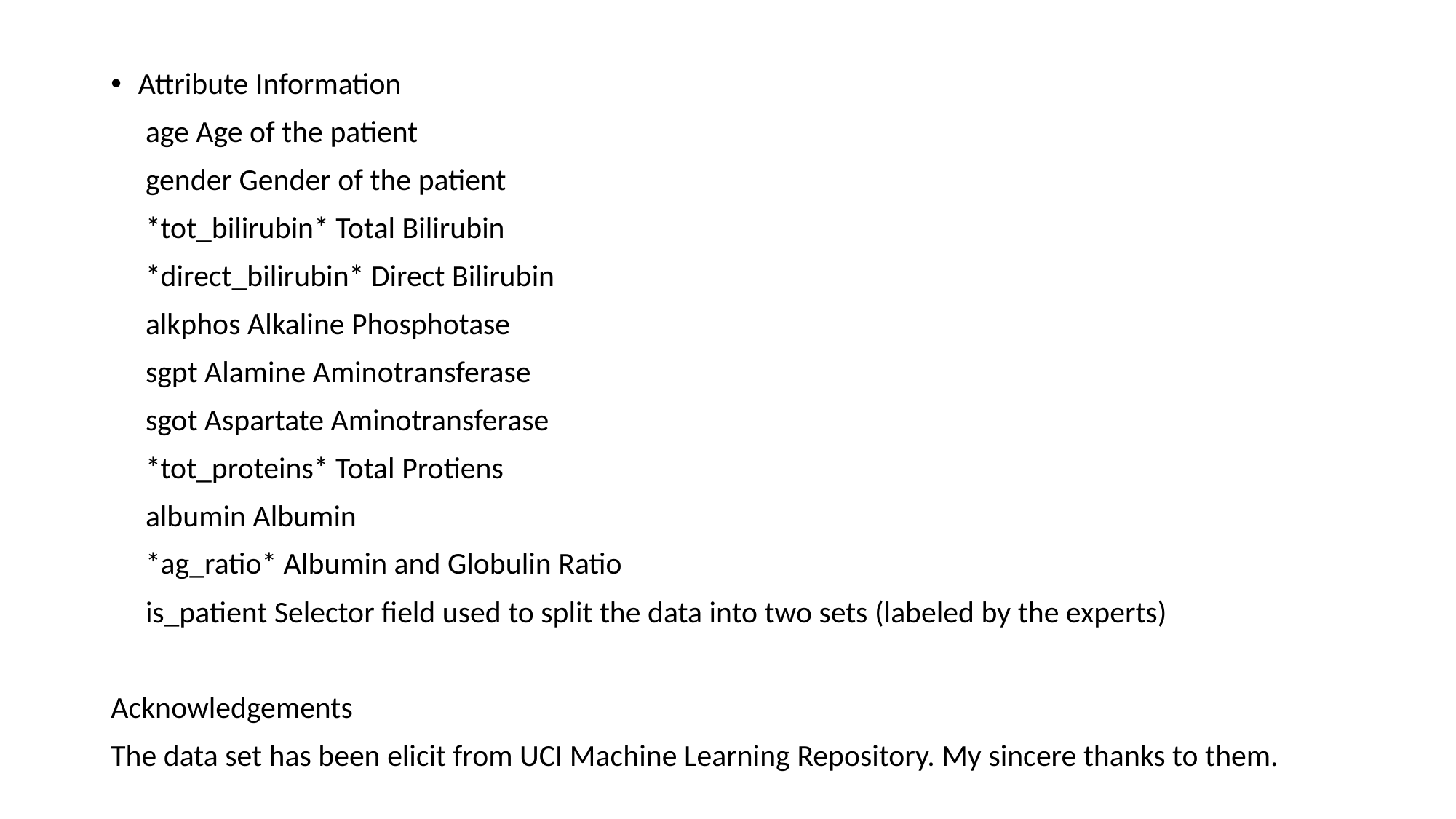

Attribute Information
     age Age of the patient
     gender Gender of the patient
     *tot_bilirubin* Total Bilirubin
     *direct_bilirubin* Direct Bilirubin
     alkphos Alkaline Phosphotase
     sgpt Alamine Aminotransferase
     sgot Aspartate Aminotransferase
     *tot_proteins* Total Protiens
     albumin Albumin
     *ag_ratio* Albumin and Globulin Ratio
     is_patient Selector field used to split the data into two sets (labeled by the experts)

Acknowledgements
The data set has been elicit from UCI Machine Learning Repository. My sincere thanks to them.